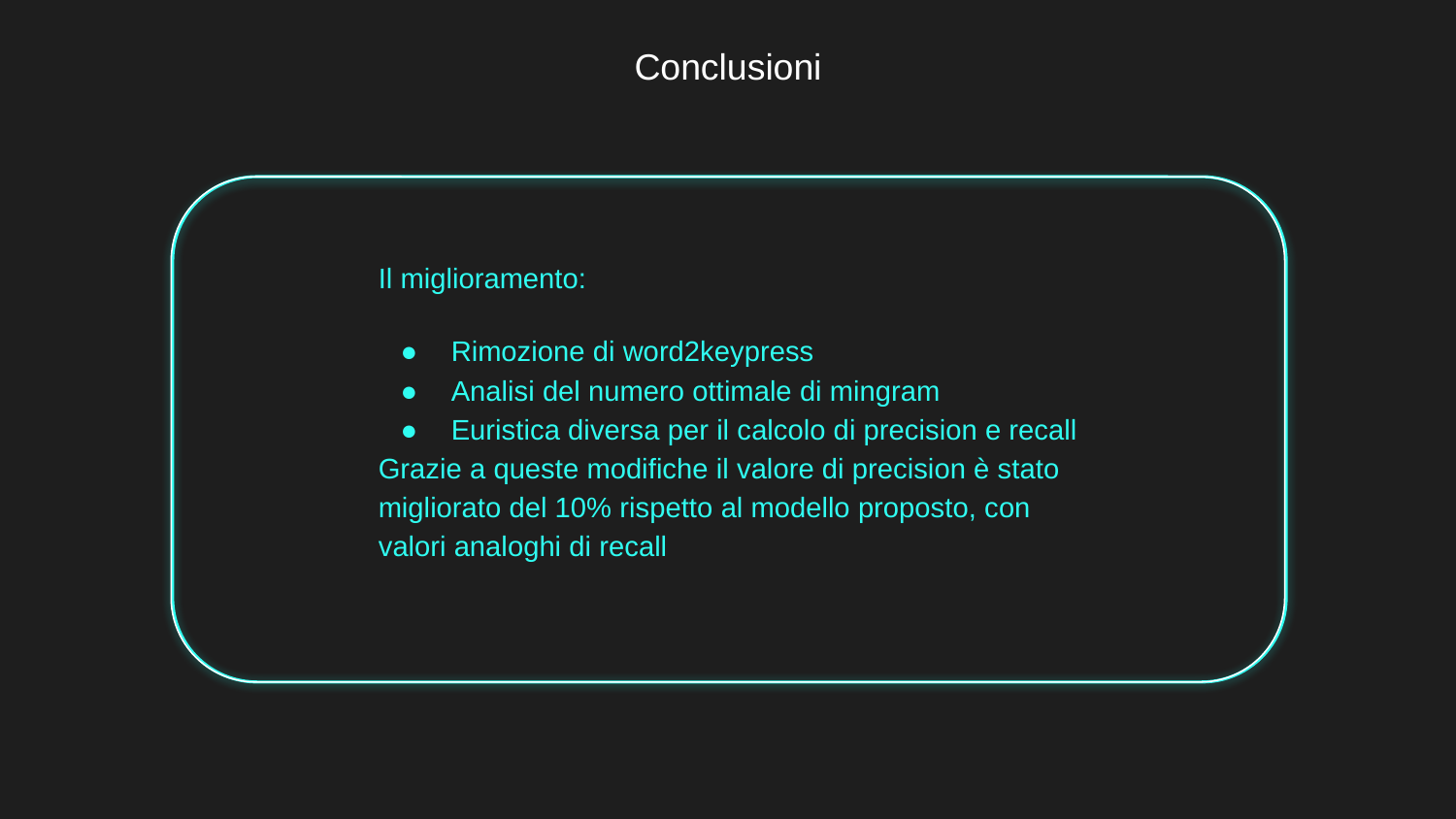

# Conclusioni

Il miglioramento:
Rimozione di word2keypress
Analisi del numero ottimale di mingram
Euristica diversa per il calcolo di precision e recall
Grazie a queste modifiche il valore di precision è stato migliorato del 10% rispetto al modello proposto, con valori analoghi di recall